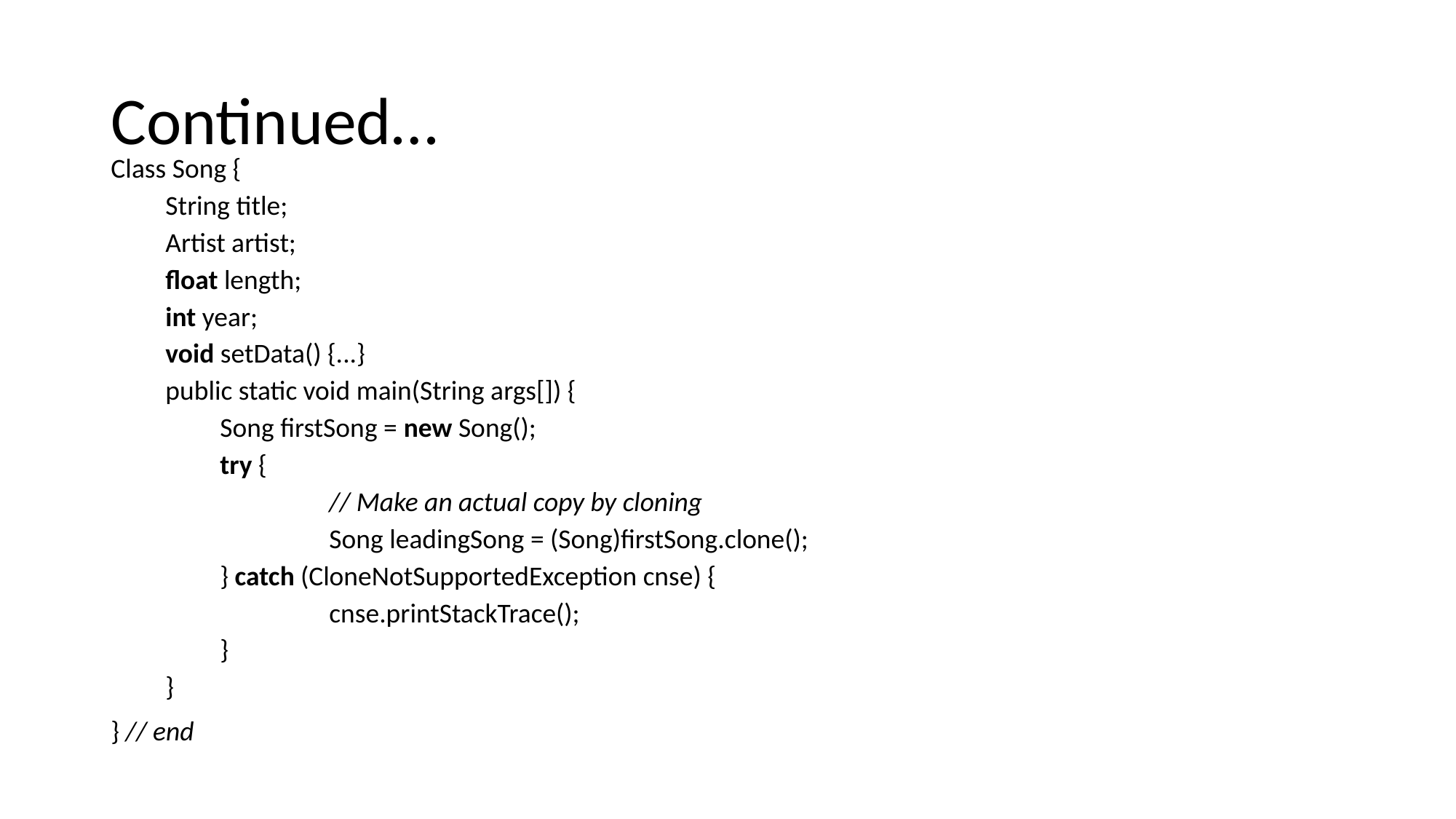

# Continued…
Class Song {
String title;
Artist artist;
float length;
int year;
void setData() {...}
public static void main(String args[]) {
Song firstSong = new Song();
try {
	// Make an actual copy by cloning
	Song leadingSong = (Song)firstSong.clone();
} catch (CloneNotSupportedException cnse) {
	cnse.printStackTrace();
}
}
} // end